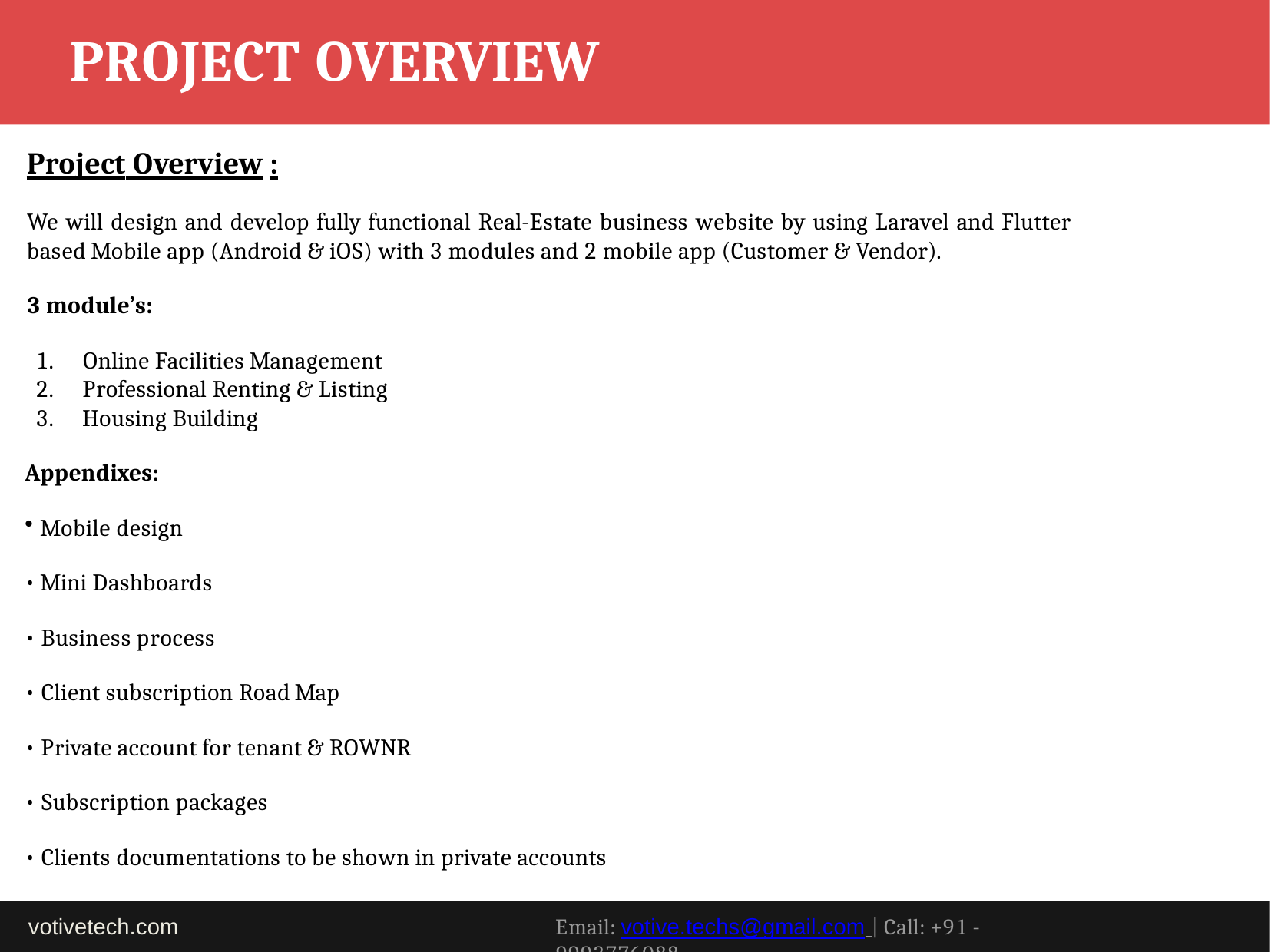

# PROJECT OVERVIEW
Project Overview :
We will design and develop fully functional Real-Estate business website by using Laravel and Flutter  based Mobile app (Android & iOS) with 3 modules and 2 mobile app (Customer & Vendor).

3 module’s:

Online Facilities Management
Professional Renting & Listing
Housing Building

Appendixes:

Mobile design

Mini Dashboards

Business process

Client subscription Road Map

Private account for tenant & ROWNR

Subscription packages

Clients documentations to be shown in private accounts

votivetech.com
Email: votive.techs@gmail.com | Call: +91 - 9993776088